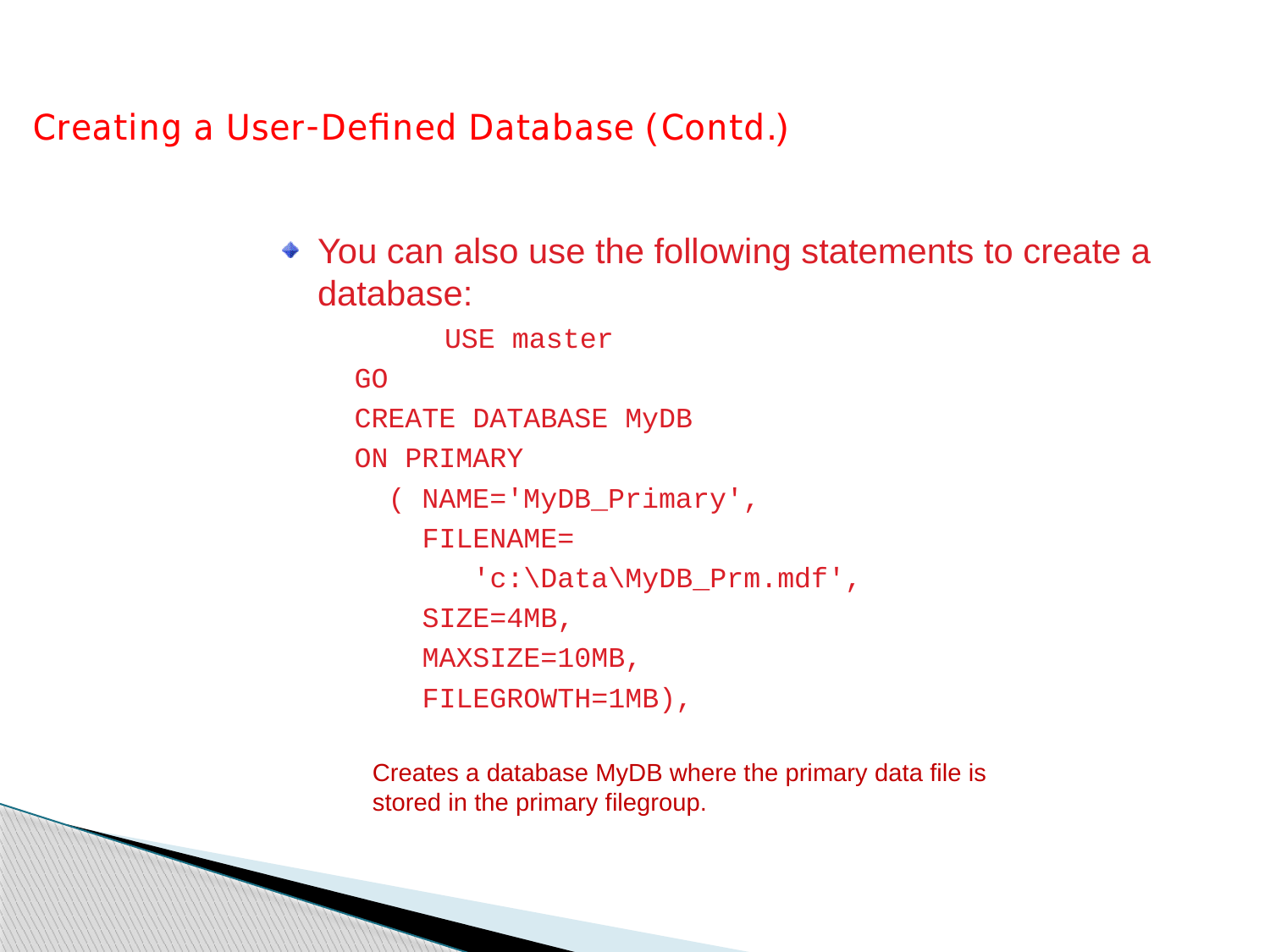

Creating a User-Defined Database (Contd.)
You can also use the following statements to create a database:
		USE master
GO
CREATE DATABASE MyDB
ON PRIMARY
  ( NAME='MyDB_Primary',
    FILENAME=
       'c:\Data\MyDB_Prm.mdf',
    SIZE=4MB,
    MAXSIZE=10MB,
    FILEGROWTH=1MB),

Creates a database MyDB where the primary data file is stored in the primary filegroup.